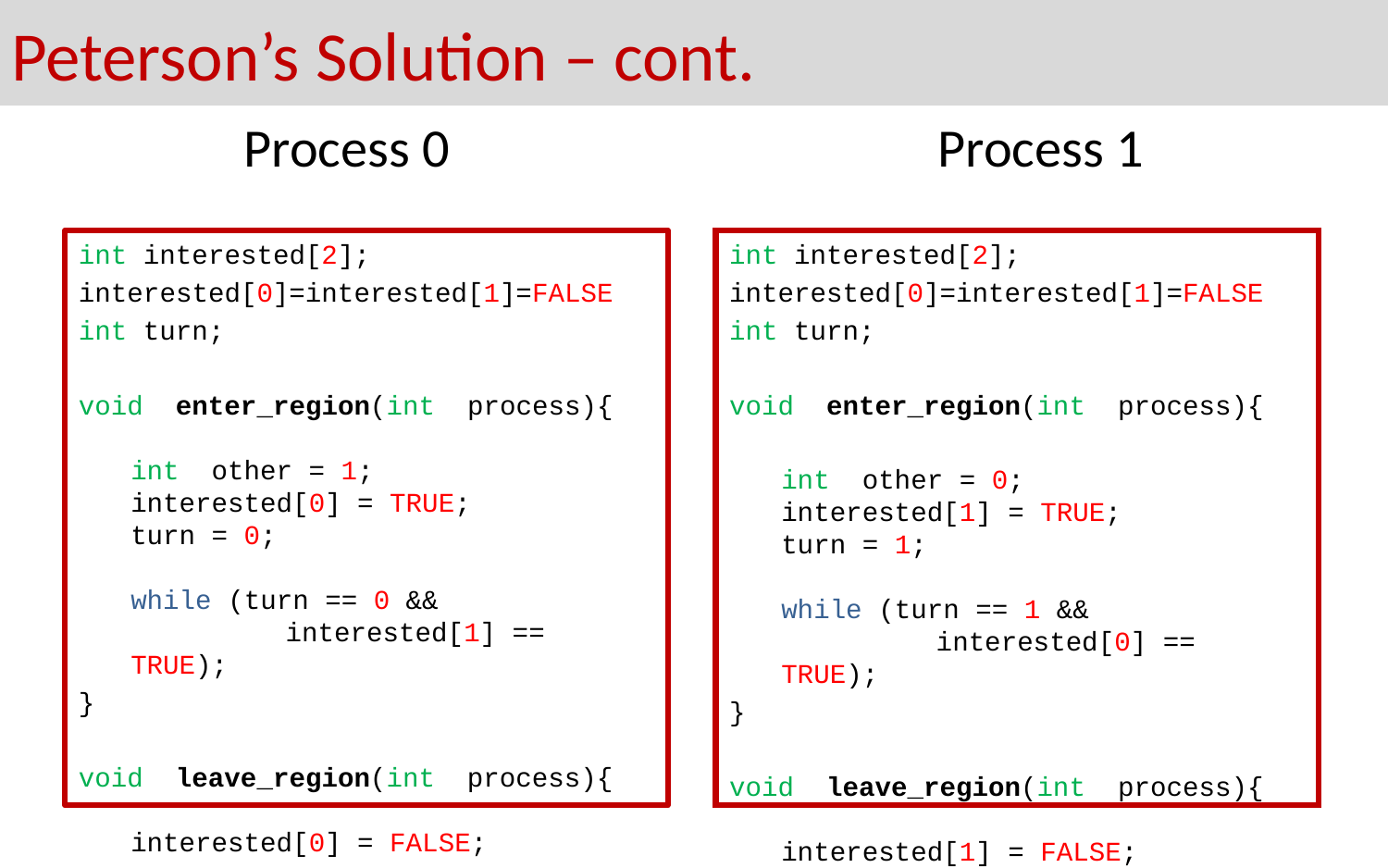

Peterson’s Solution – cont.
Process 0				Process 1
int interested[2];
interested[0]=interested[1]=FALSE
int turn;

void  enter_region(int  process){
int  other = 1;
interested[0] = TRUE;
turn = 0;
while (turn == 0 &&
	 interested[1] == TRUE);
}

void  leave_region(int  process){
interested[0] = FALSE;
}
int interested[2];
interested[0]=interested[1]=FALSE
int turn;

void  enter_region(int  process){
int  other = 0;
interested[1] = TRUE;
turn = 1;
while (turn == 1 &&
	 interested[0] == TRUE);
}

void  leave_region(int  process){
interested[1] = FALSE;
}